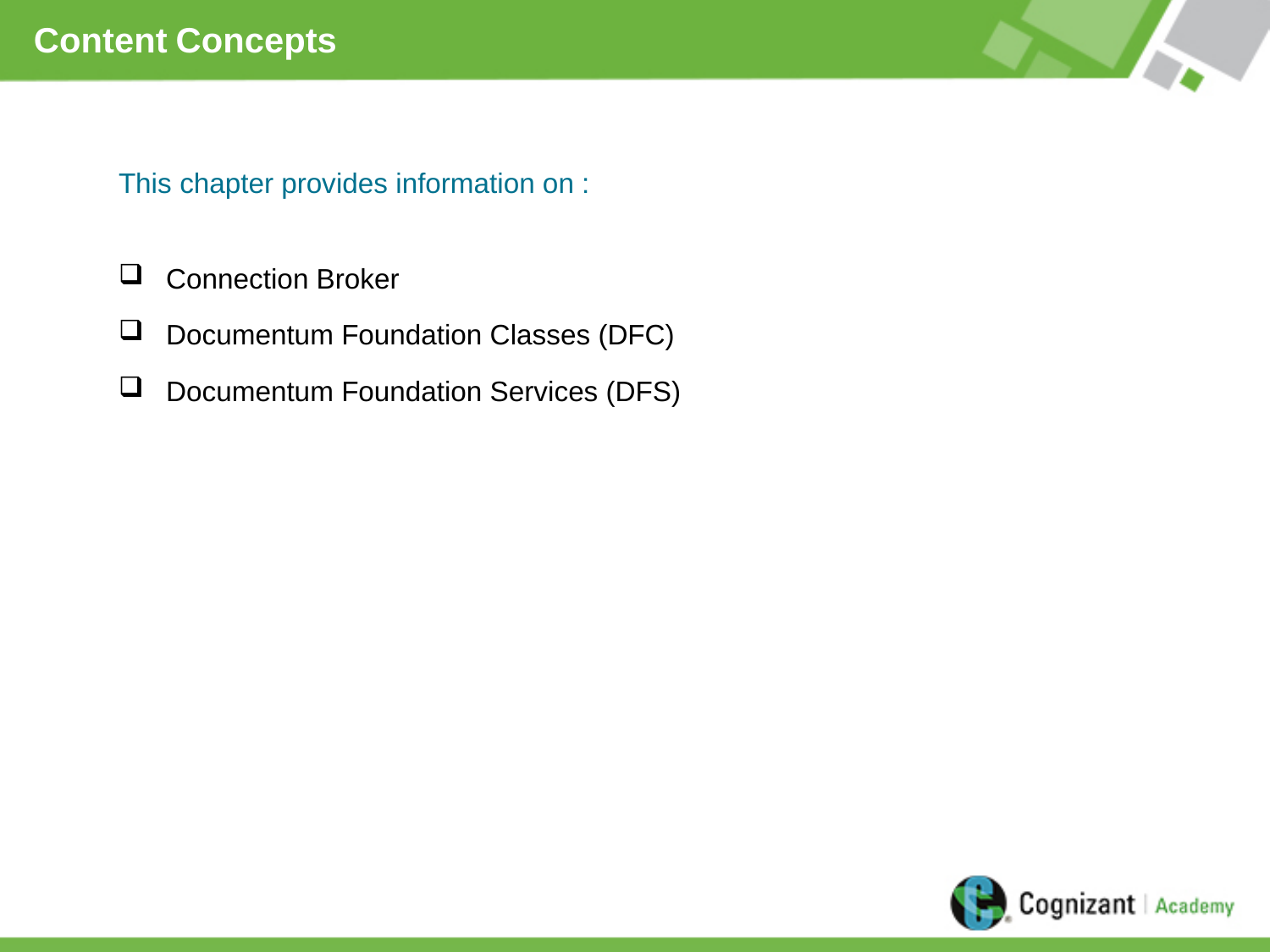

# Content Concepts
This chapter provides information on :

Connection Broker
Documentum Foundation Classes (DFC)
Documentum Foundation Services (DFS)